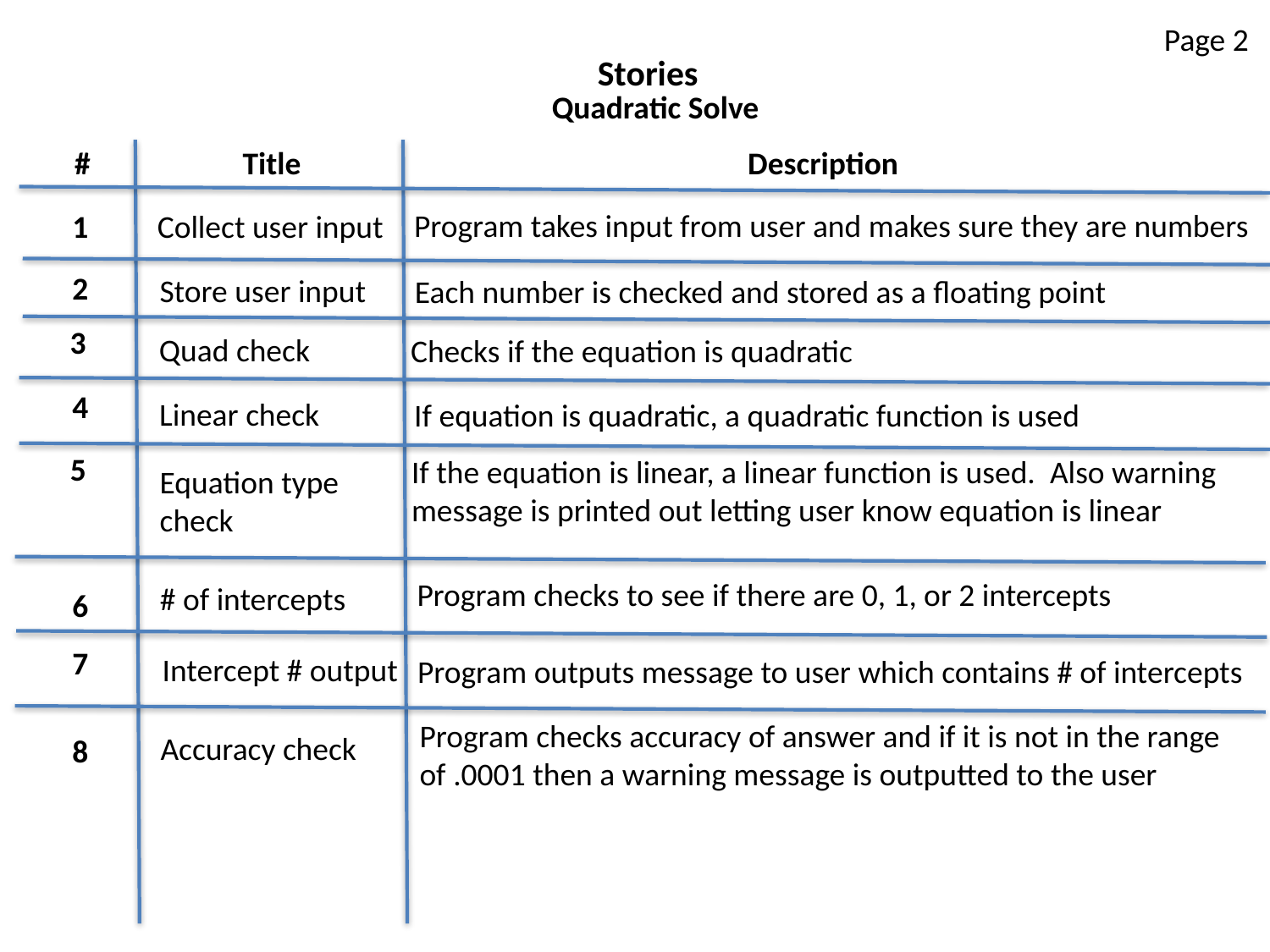

Page 2
Stories
Quadratic Solve
#
Title
Description

Program takes input from user and makes sure they are numbers
1
Collect user input

2
Store user input
Each number is checked and stored as a floating point

3
Quad check
Checks if the equation is quadratic

4
Linear check
If equation is quadratic, a quadratic function is used
5

If the equation is linear, a linear function is used.  Also warning
message is printed out letting user know equation is linear

Equation type
check

Program checks to see if there are 0, 1, or 2 intercepts
# of intercepts
6

7
Intercept # output
Program outputs message to user which contains # of intercepts

Program checks accuracy of answer and if it is not in the range
of .0001 then a warning message is outputted to the user
Accuracy check
8